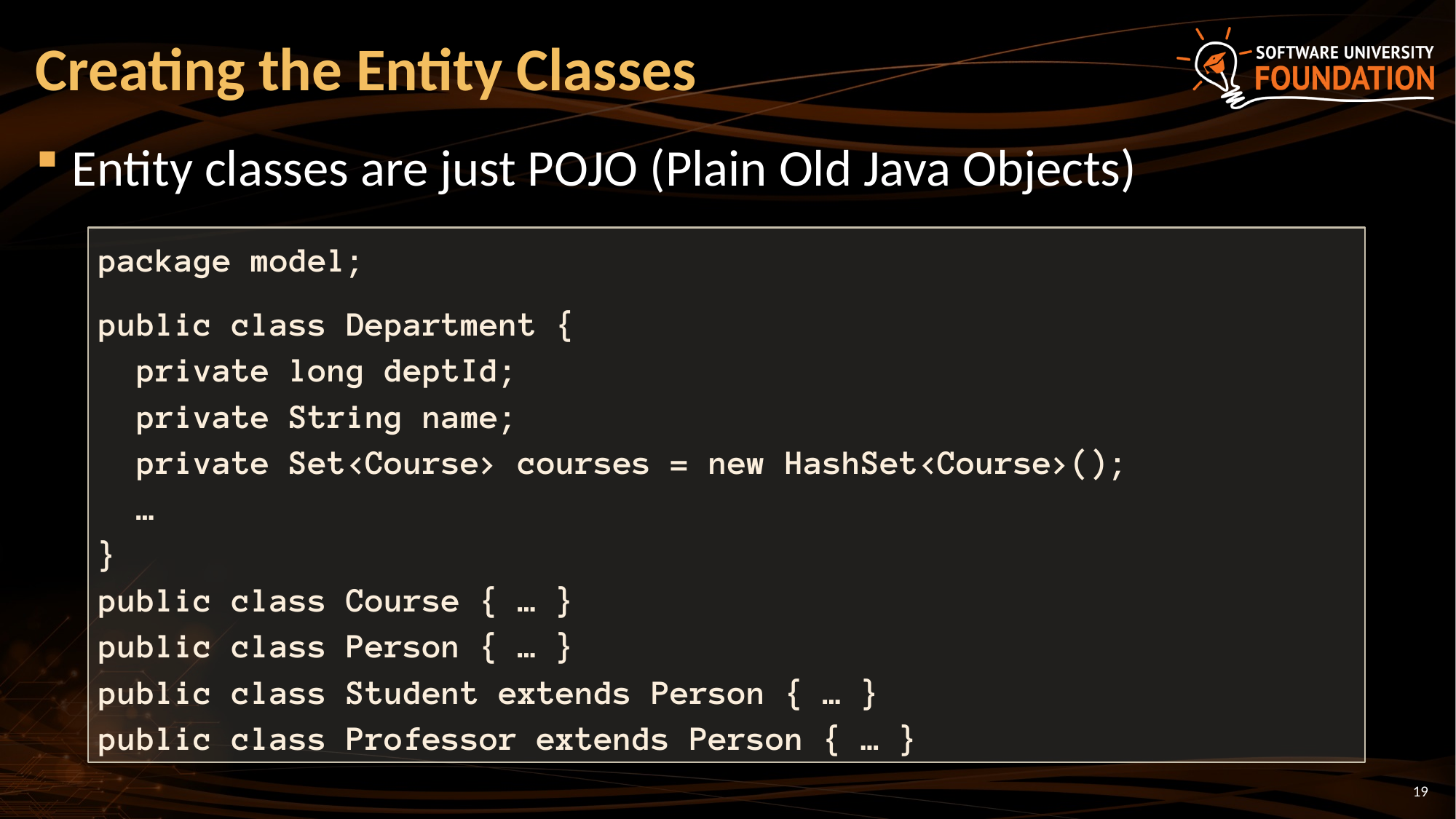

# Creating the Entity Classes
Entity classes are just POJO (Plain Old Java Objects)
package model;
public class Department {
  private long deptId;
  private String name;
  private Set<Course> courses = new HashSet<Course>();
  …
}
public class Course { … }
public class Person { … }
public class Student extends Person { … }
public class Professor extends Person { … }
19